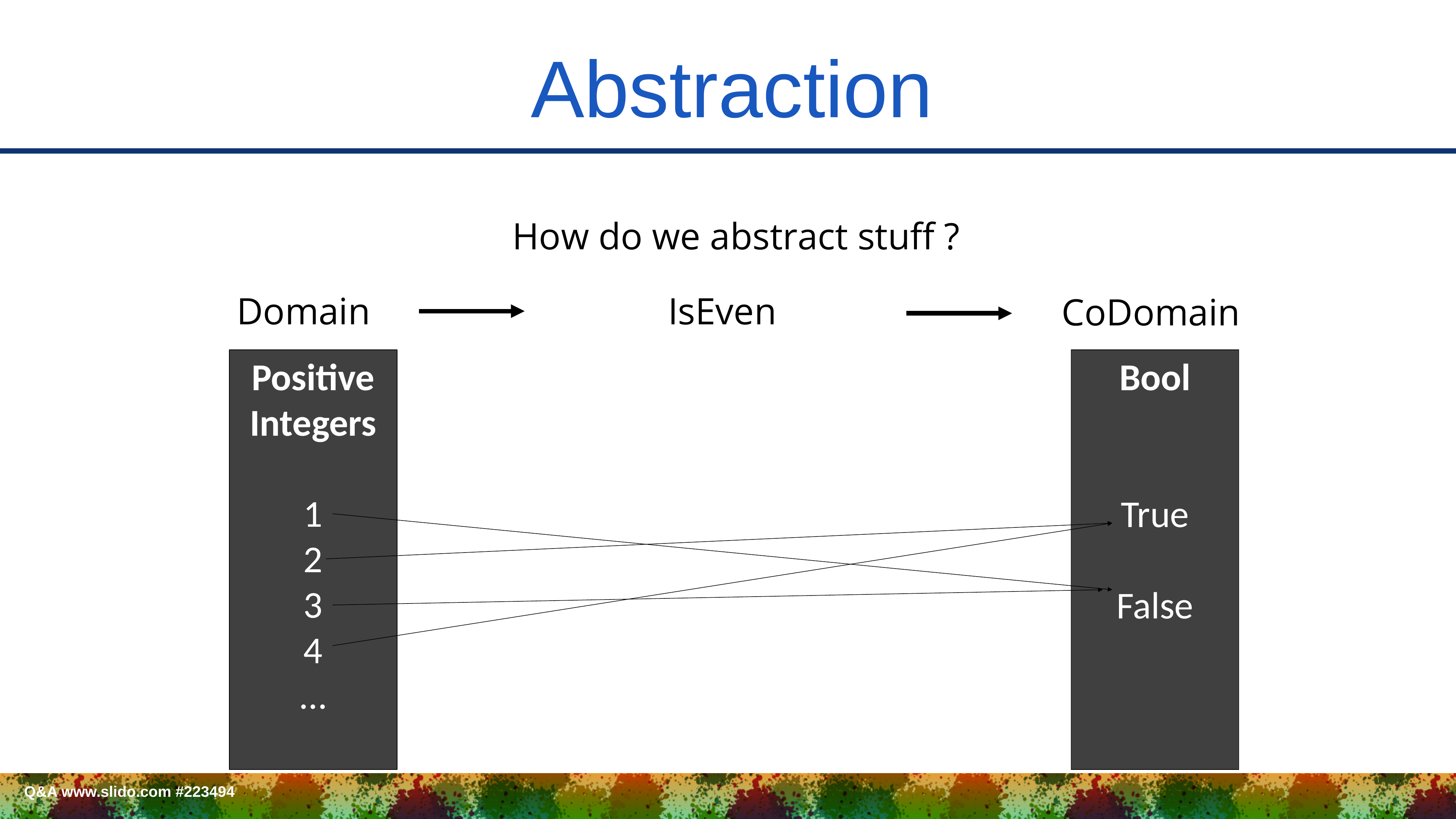

# Abstraction
How do we abstract stuff ?
Domain
IsEven
CoDomain
Bool

True

False

Positive Integers
1
2
3
4
…
Q&A www.slido.com #223494